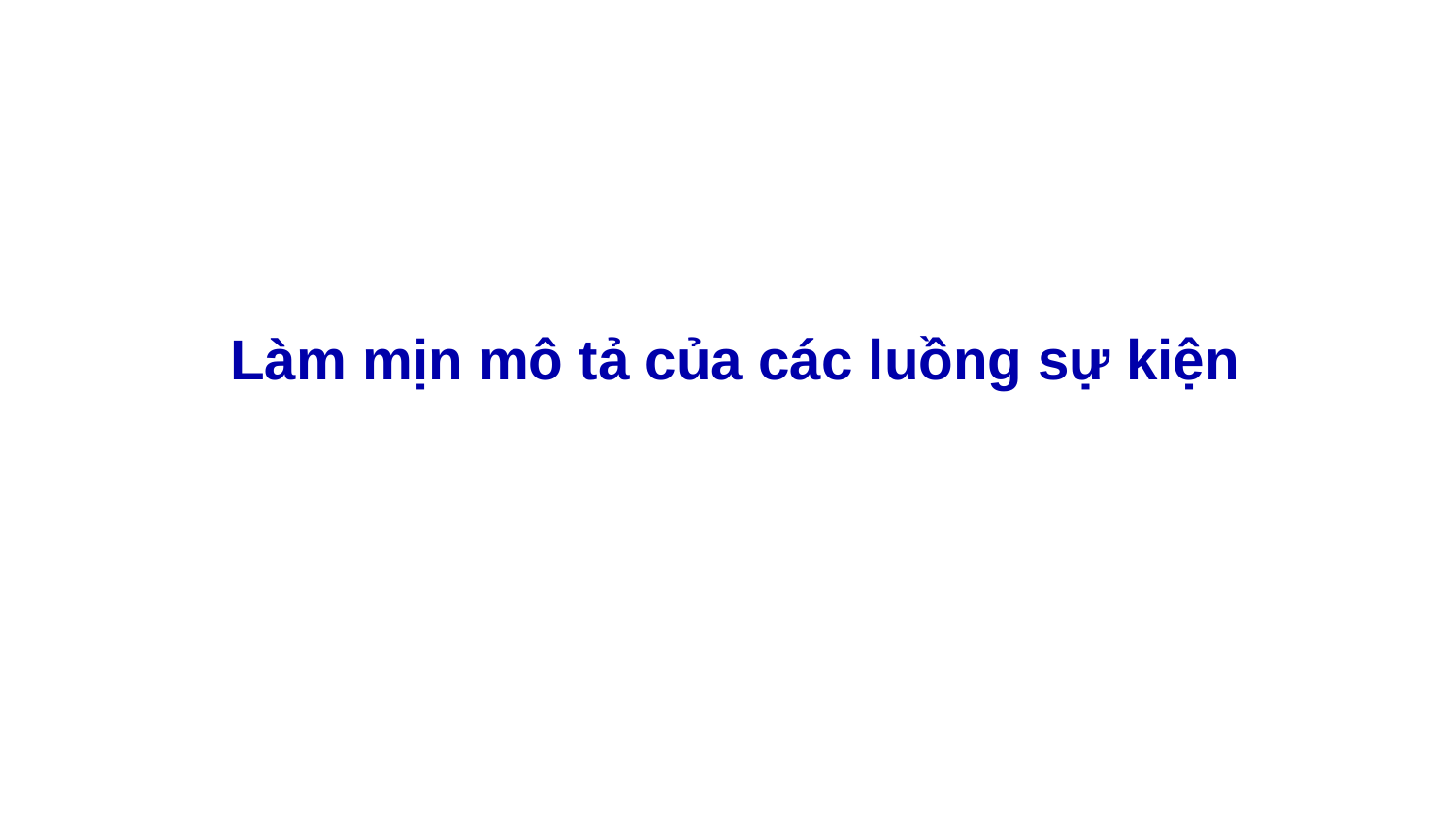

Làm mịn mô tả của các luồng sự kiện
32